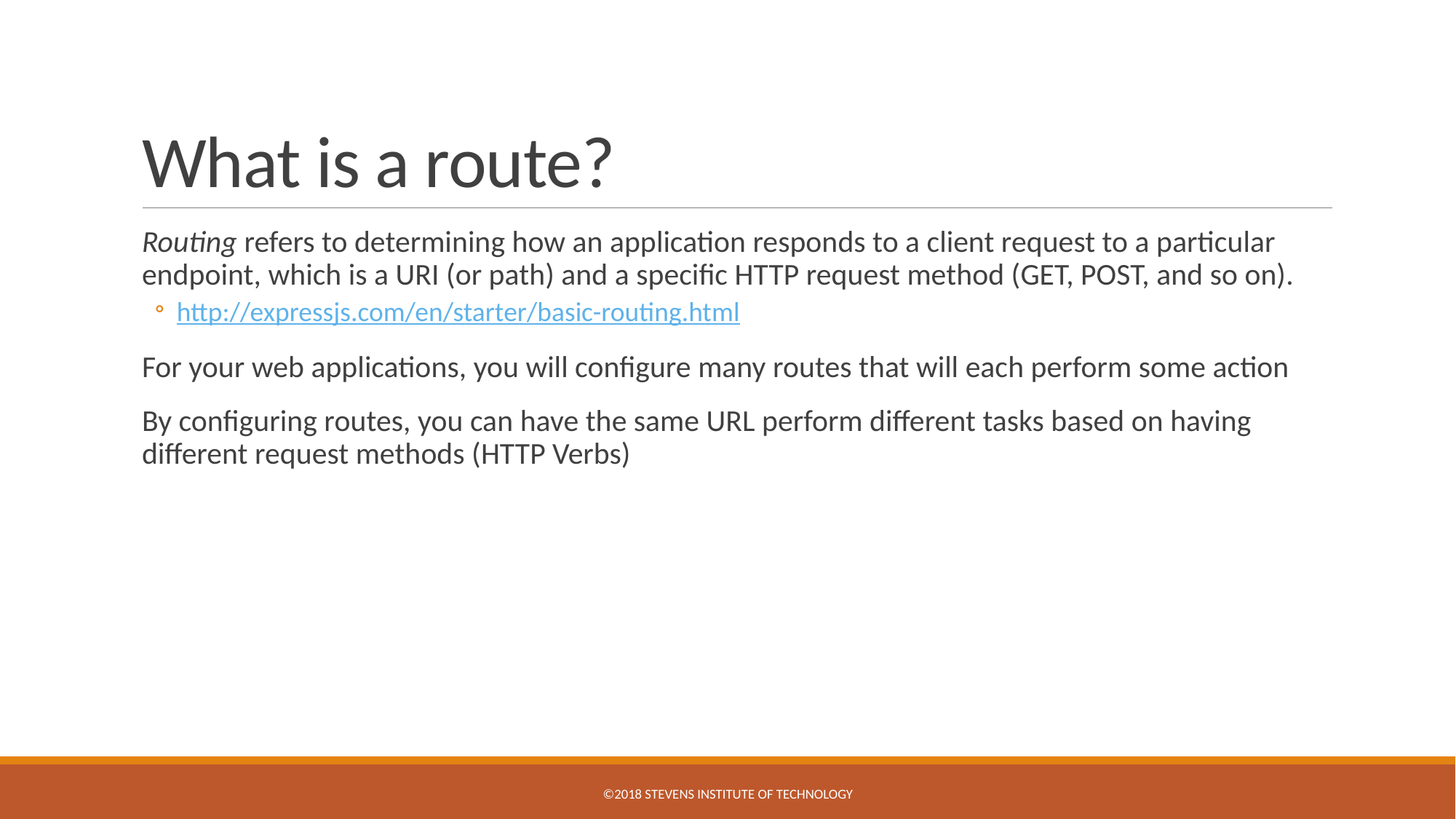

# What is a route?
Routing refers to determining how an application responds to a client request to a particular endpoint, which is a URI (or path) and a specific HTTP request method (GET, POST, and so on).
http://expressjs.com/en/starter/basic-routing.html
For your web applications, you will configure many routes that will each perform some action
By configuring routes, you can have the same URL perform different tasks based on having different request methods (HTTP Verbs)
©2018 Stevens Institute of Technology